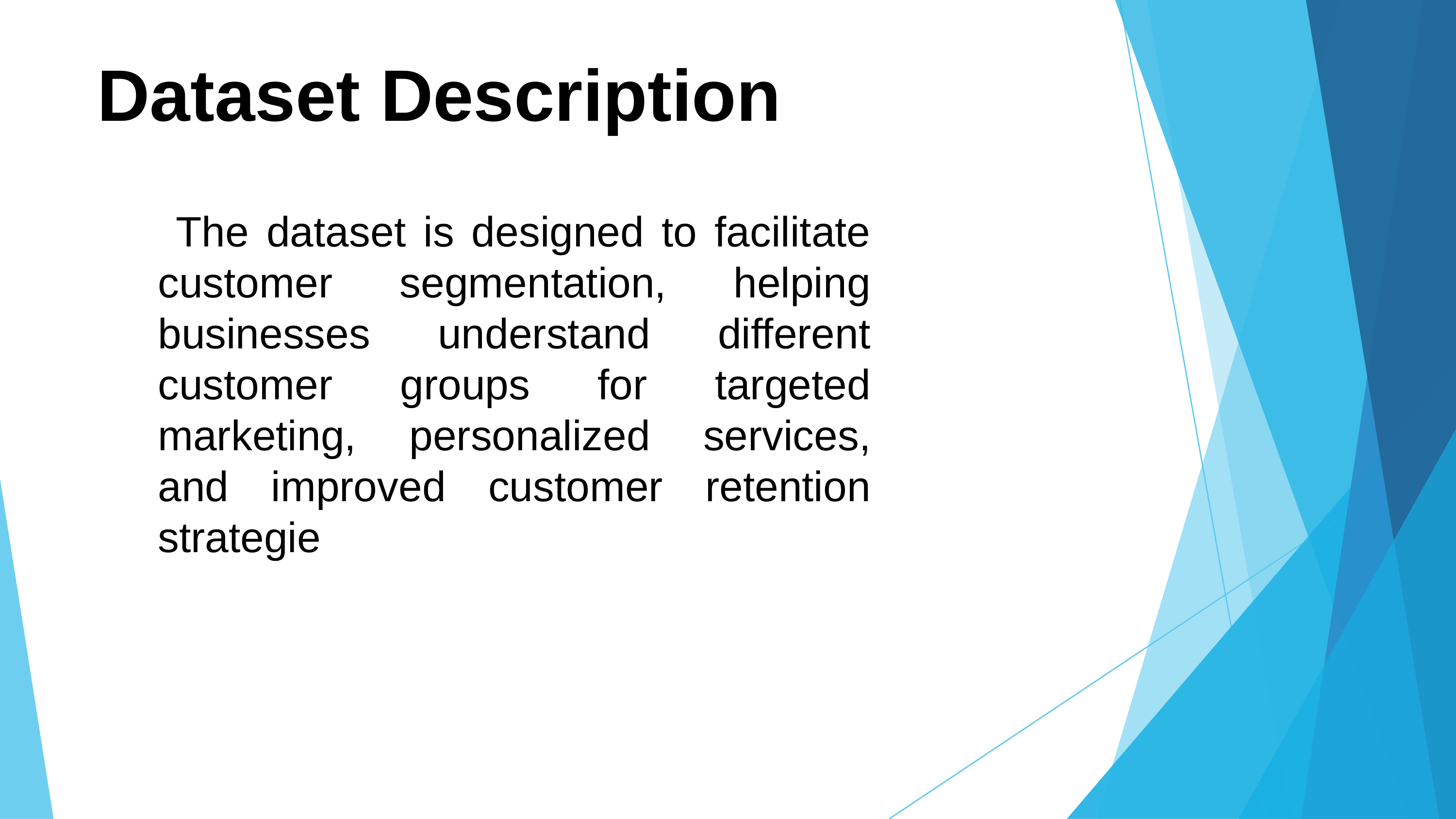

Dataset Description
 The dataset is designed to facilitate customer segmentation, helping businesses understand different customer groups for targeted marketing, personalized services, and improved customer retention strategie